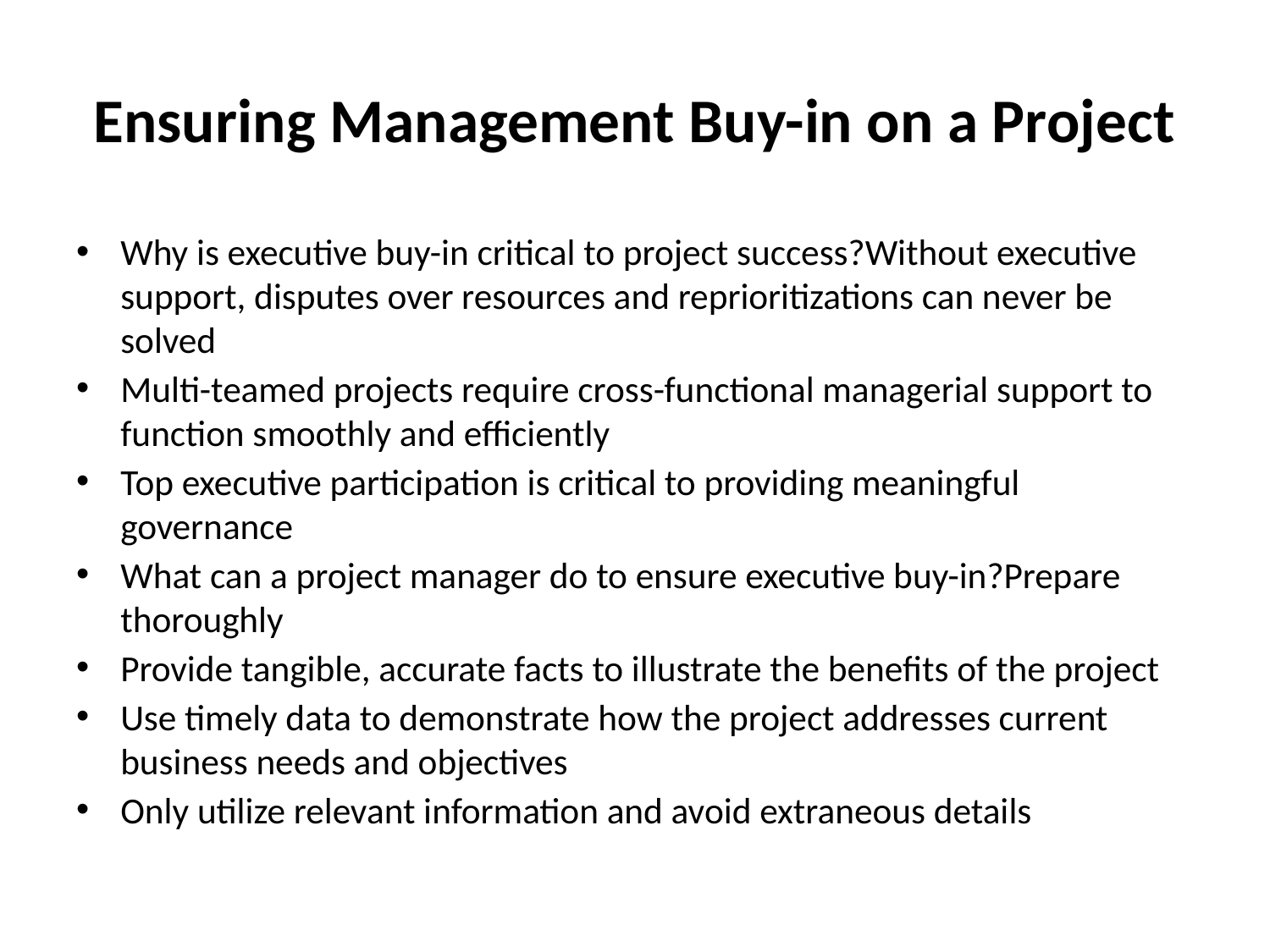

# Ensuring Management Buy-in on a Project
Why is executive buy-in critical to project success?Without executive support, disputes over resources and reprioritizations can never be solved
Multi-teamed projects require cross-functional managerial support to function smoothly and efficiently
Top executive participation is critical to providing meaningful governance
What can a project manager do to ensure executive buy-in?Prepare thoroughly
Provide tangible, accurate facts to illustrate the benefits of the project
Use timely data to demonstrate how the project addresses current business needs and objectives
Only utilize relevant information and avoid extraneous details